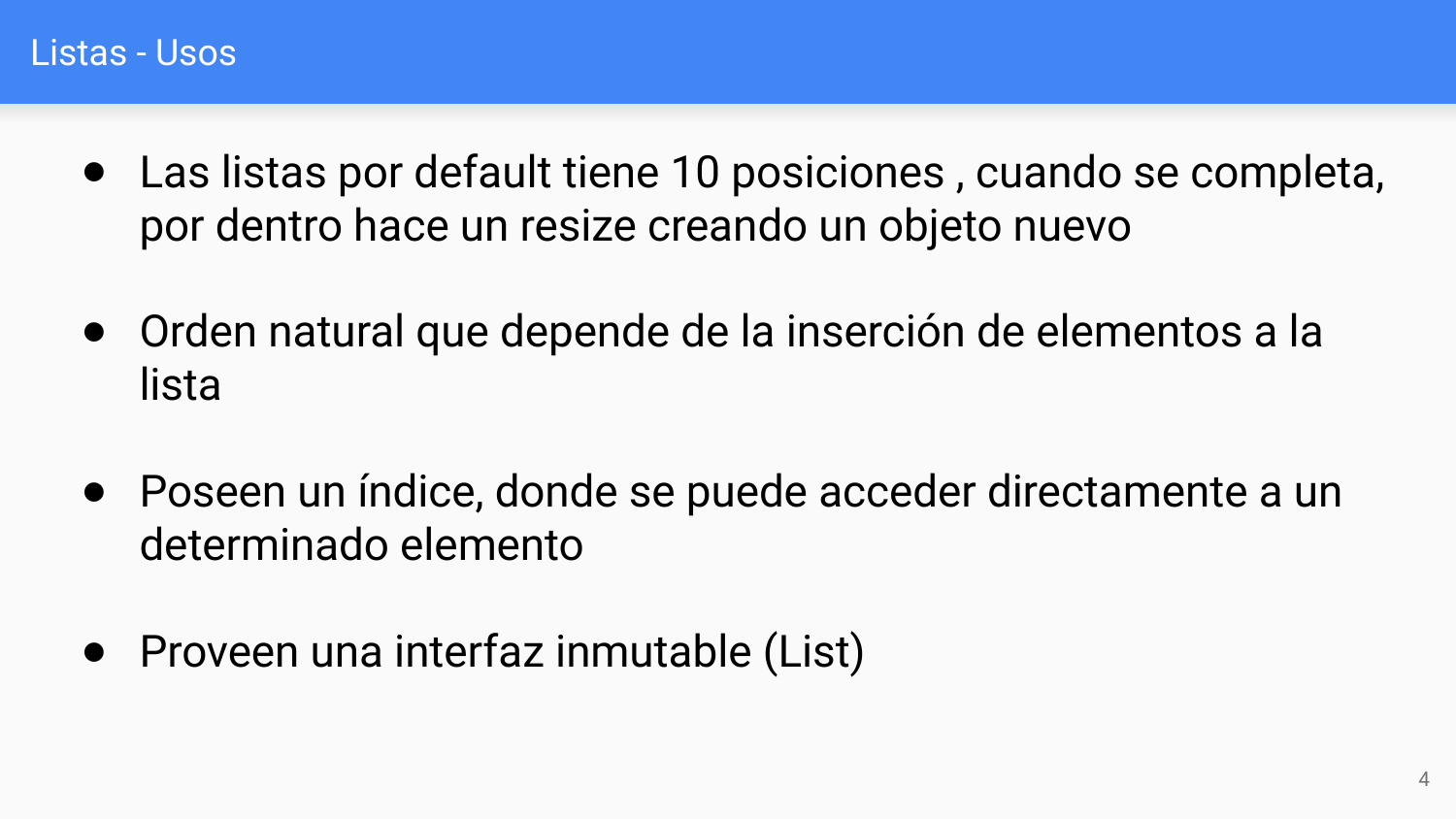

# Listas - Usos
Las listas por default tiene 10 posiciones , cuando se completa, por dentro hace un resize creando un objeto nuevo

Orden natural que depende de la inserción de elementos a la lista

Poseen un índice, donde se puede acceder directamente a un determinado elemento

Proveen una interfaz inmutable (List)
4